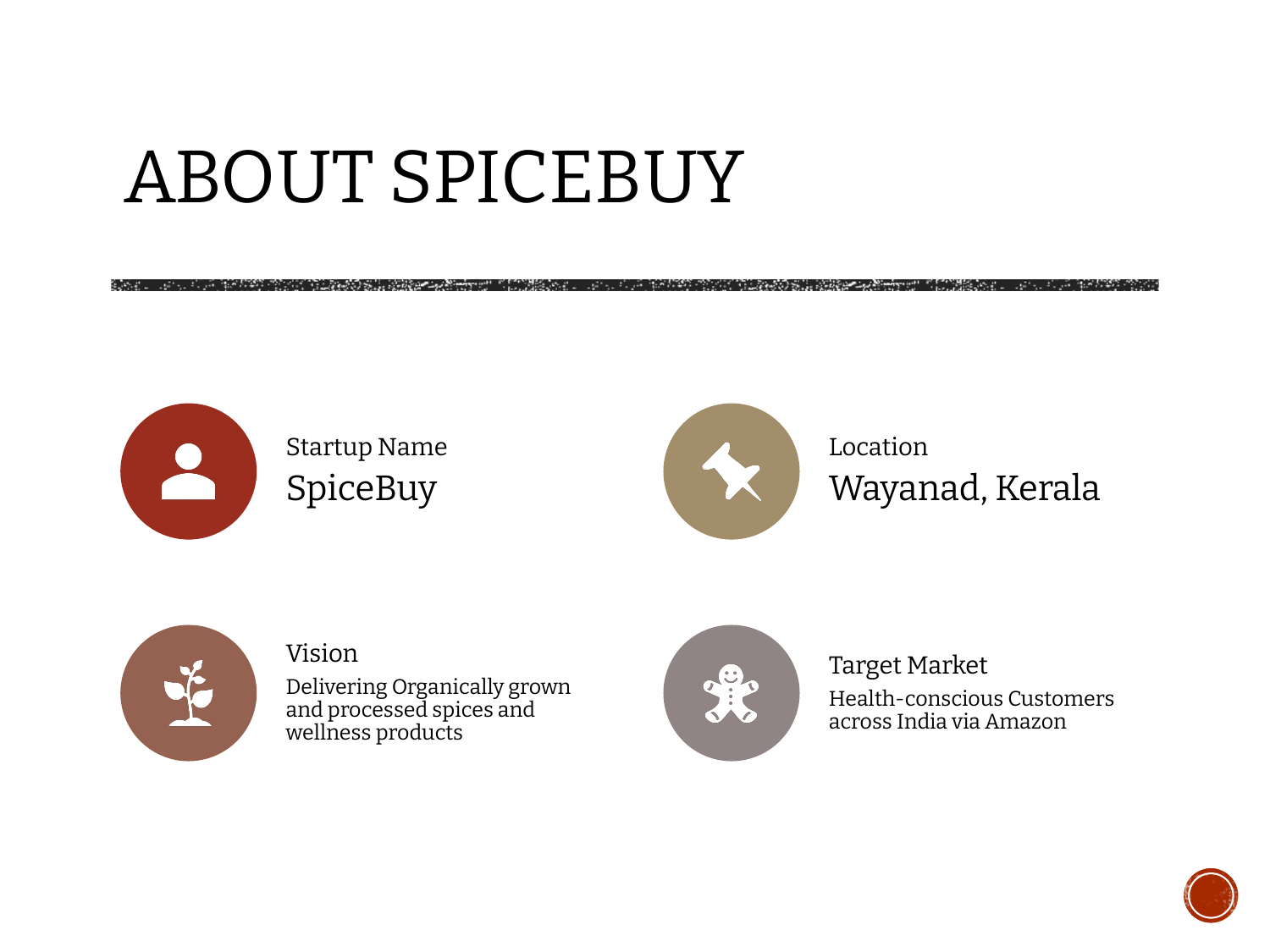

# About SpiceBuy

Startup Name
SpiceBuy
Location
Wayanad, Kerala
Vision
Delivering Organically grown and processed spices and wellness products
Target Market
Health-conscious Customers across India via Amazon